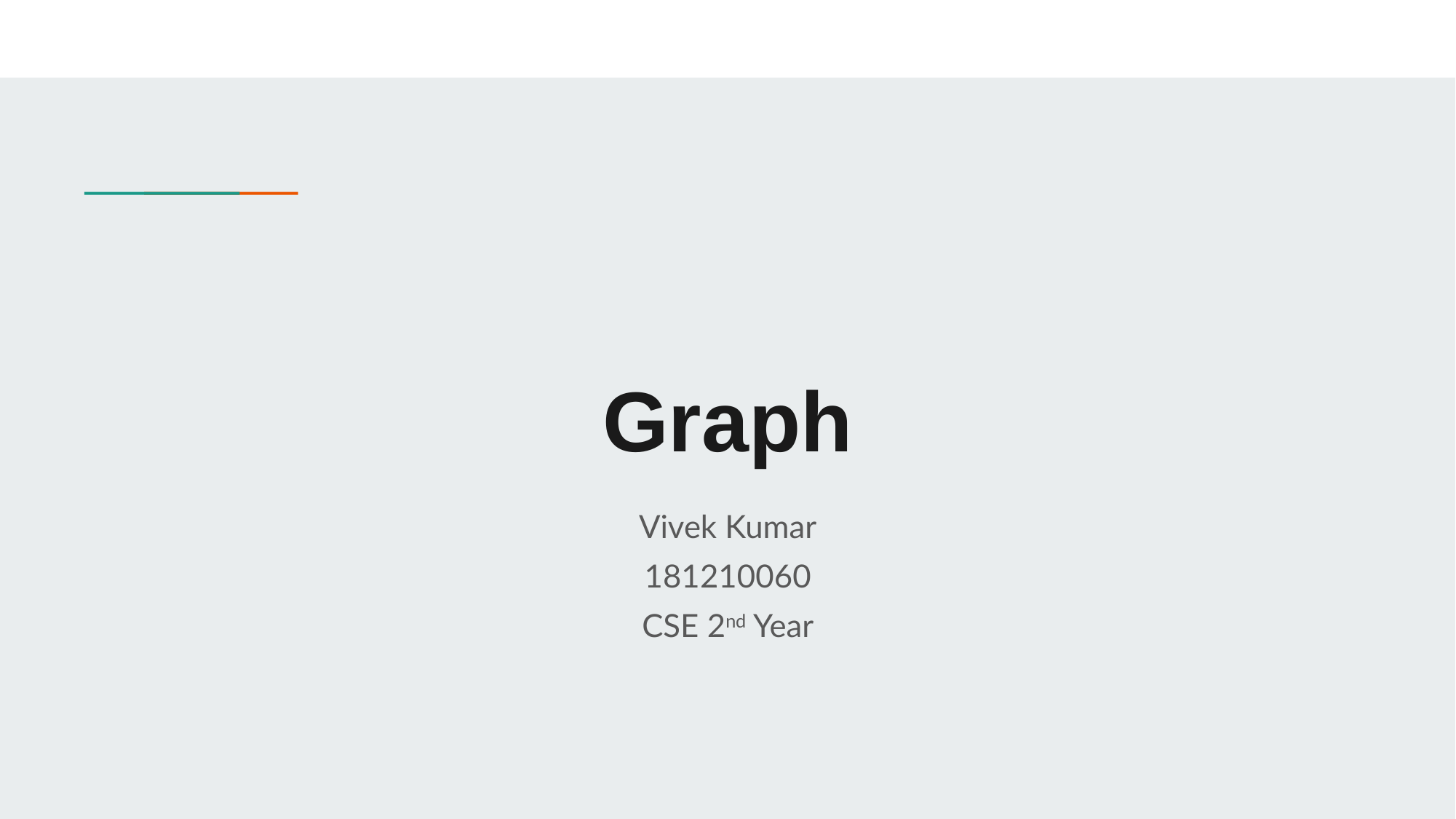

# Graph
Vivek Kumar
181210060
CSE 2nd Year